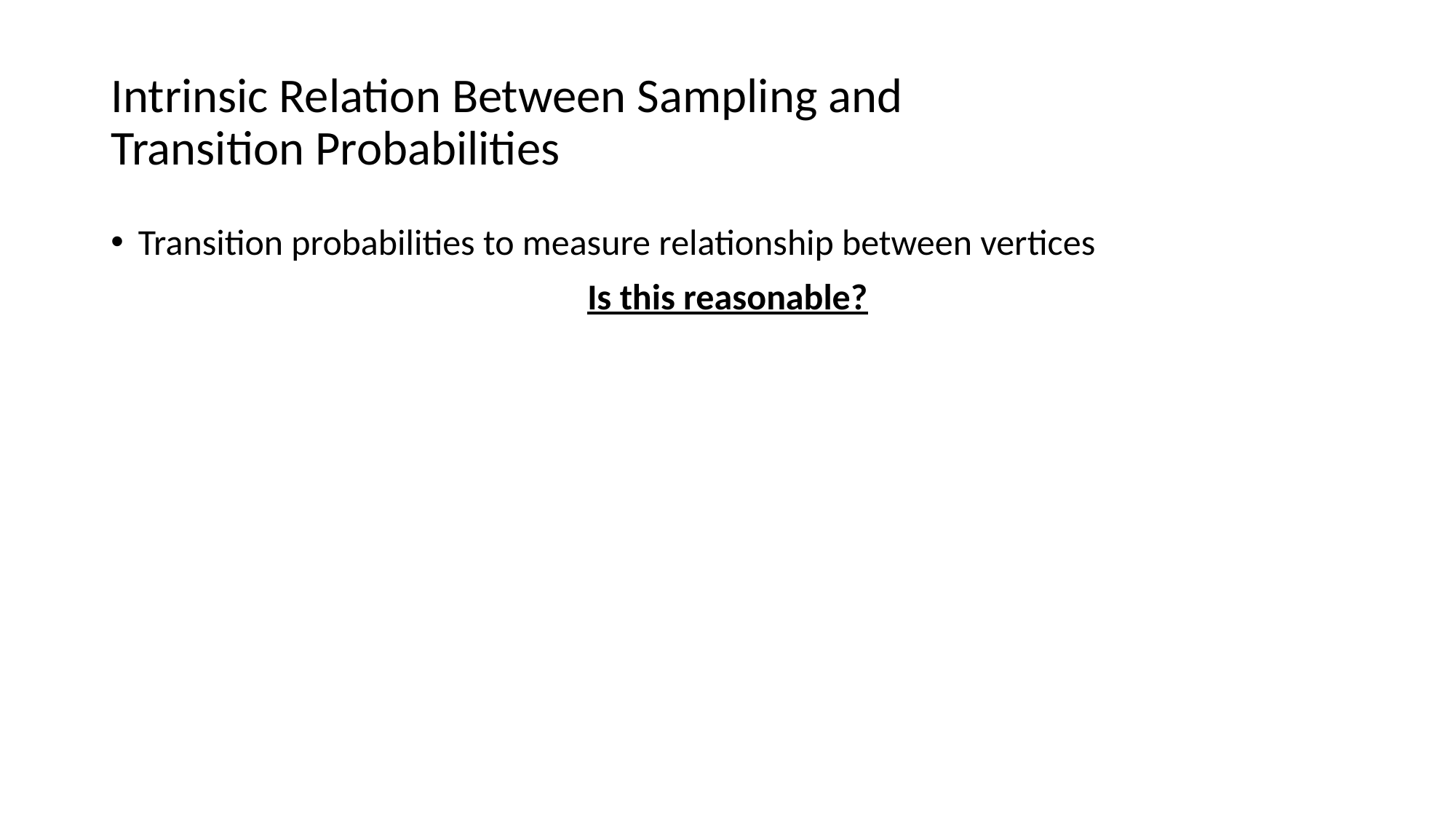

# Intrinsic Relation Between Sampling and Transition Probabilities
Transition probabilities to measure relationship between vertices
Is this reasonable?